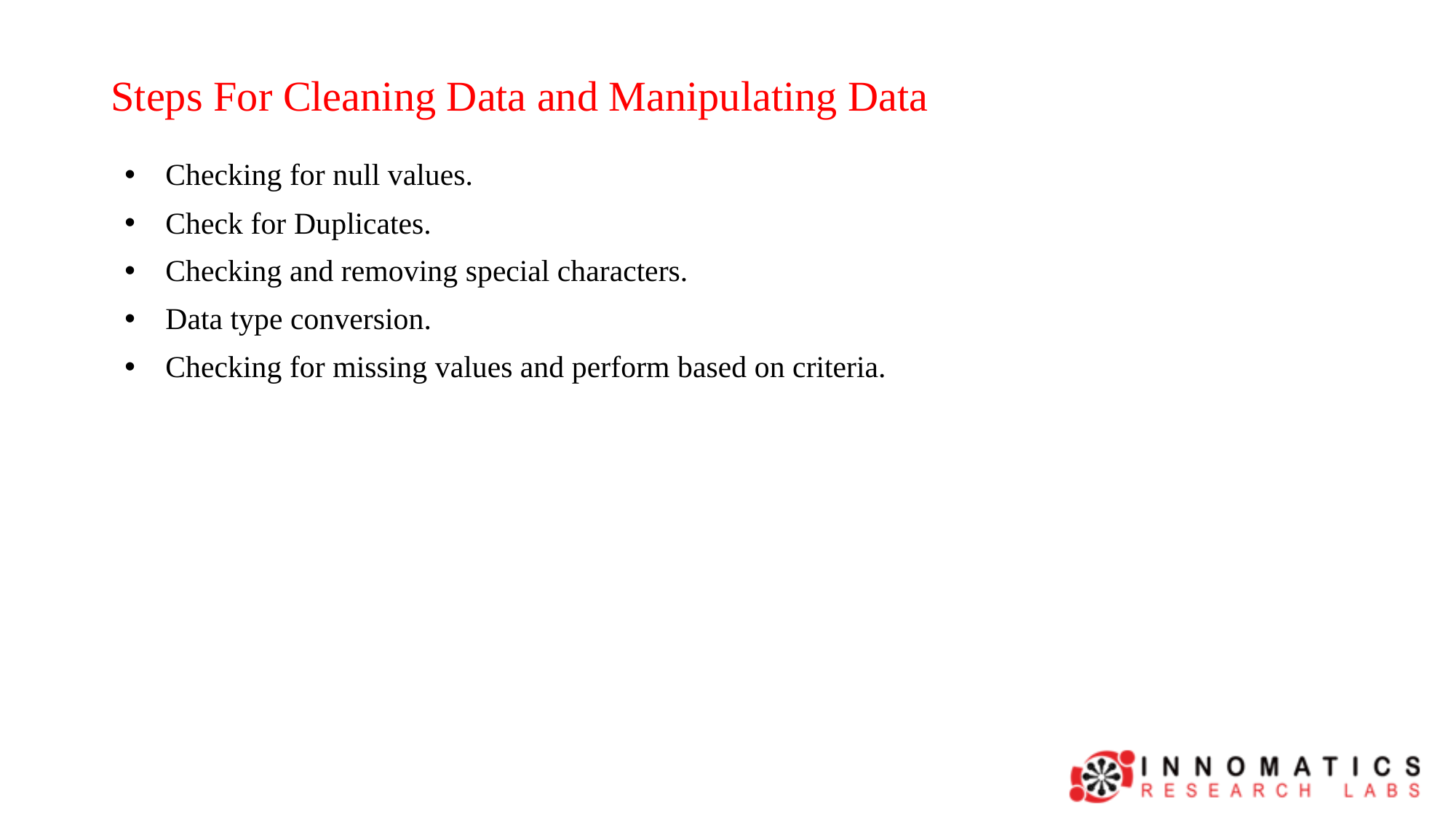

# Steps For Cleaning Data and Manipulating Data
Checking for null values.
Check for Duplicates.
Checking and removing special characters.
Data type conversion.
Checking for missing values and perform based on criteria.